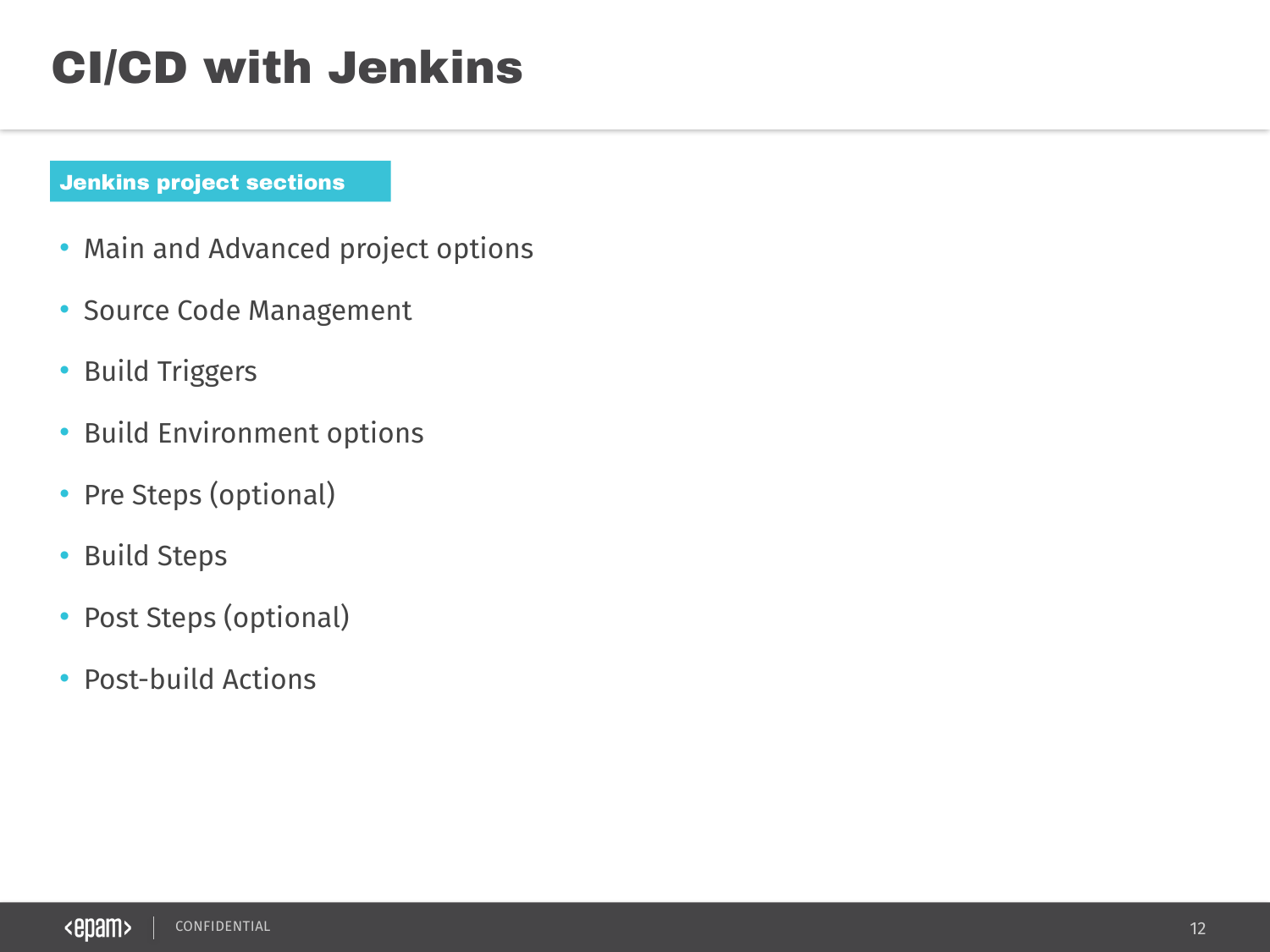

CI/CD with Jenkins
Jenkins project sections
Main and Advanced project options
Source Code Management
Build Triggers
Build Environment options
Pre Steps (optional)
Build Steps
Post Steps (optional)
Post-build Actions